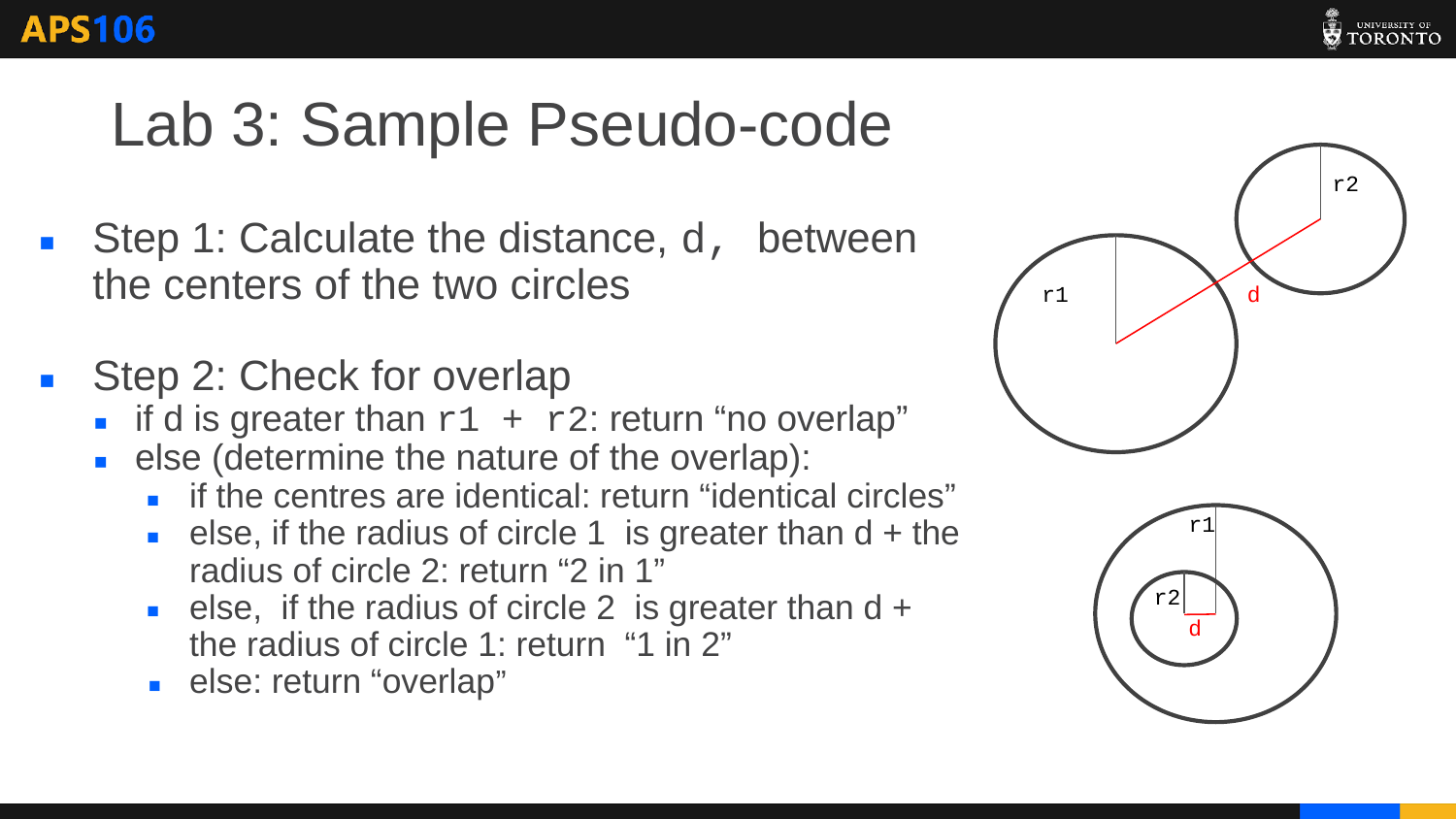

# Lab 3: Sample Pseudo-code

r2
Step 1: Calculate the distance, d, between the centers of the two circles

Step 2: Check for overlap
if d is greater than r1 + r2: return “no overlap”
else (determine the nature of the overlap):
if the centres are identical: return “identical circles”
else, if the radius of circle 1  is greater than d + the radius of circle 2: return “2 in 1”
else,  if the radius of circle 2  is greater than d + the radius of circle 1: return  “1 in 2”
else: return “overlap”

d
r1

r1

r2
d